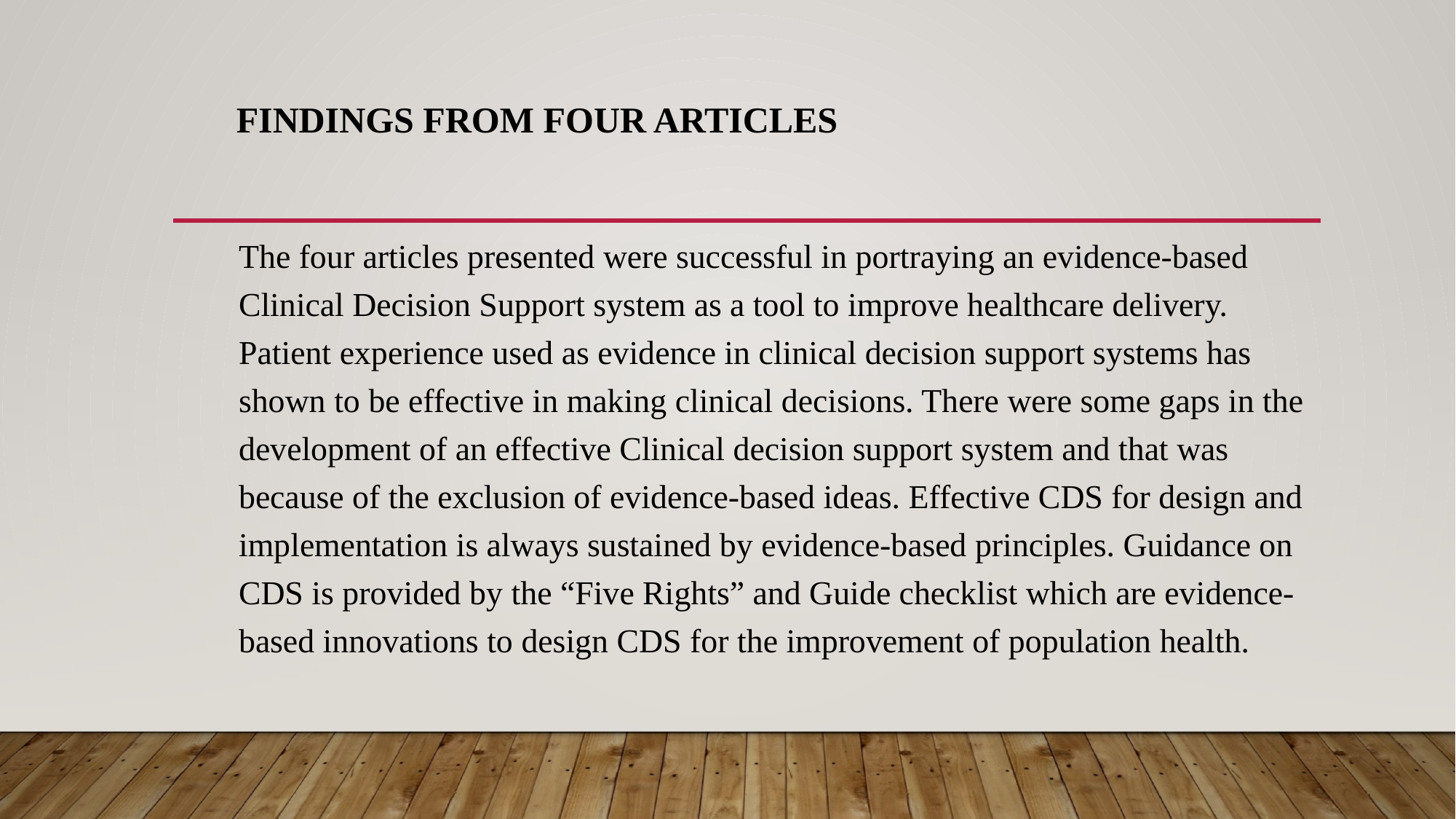

# Findings from four articles
The four articles presented were successful in portraying an evidence-based Clinical Decision Support system as a tool to improve healthcare delivery. Patient experience used as evidence in clinical decision support systems has shown to be effective in making clinical decisions. There were some gaps in the development of an effective Clinical decision support system and that was because of the exclusion of evidence-based ideas. Effective CDS for design and implementation is always sustained by evidence-based principles. Guidance on CDS is provided by the “Five Rights” and Guide checklist which are evidence-based innovations to design CDS for the improvement of population health.